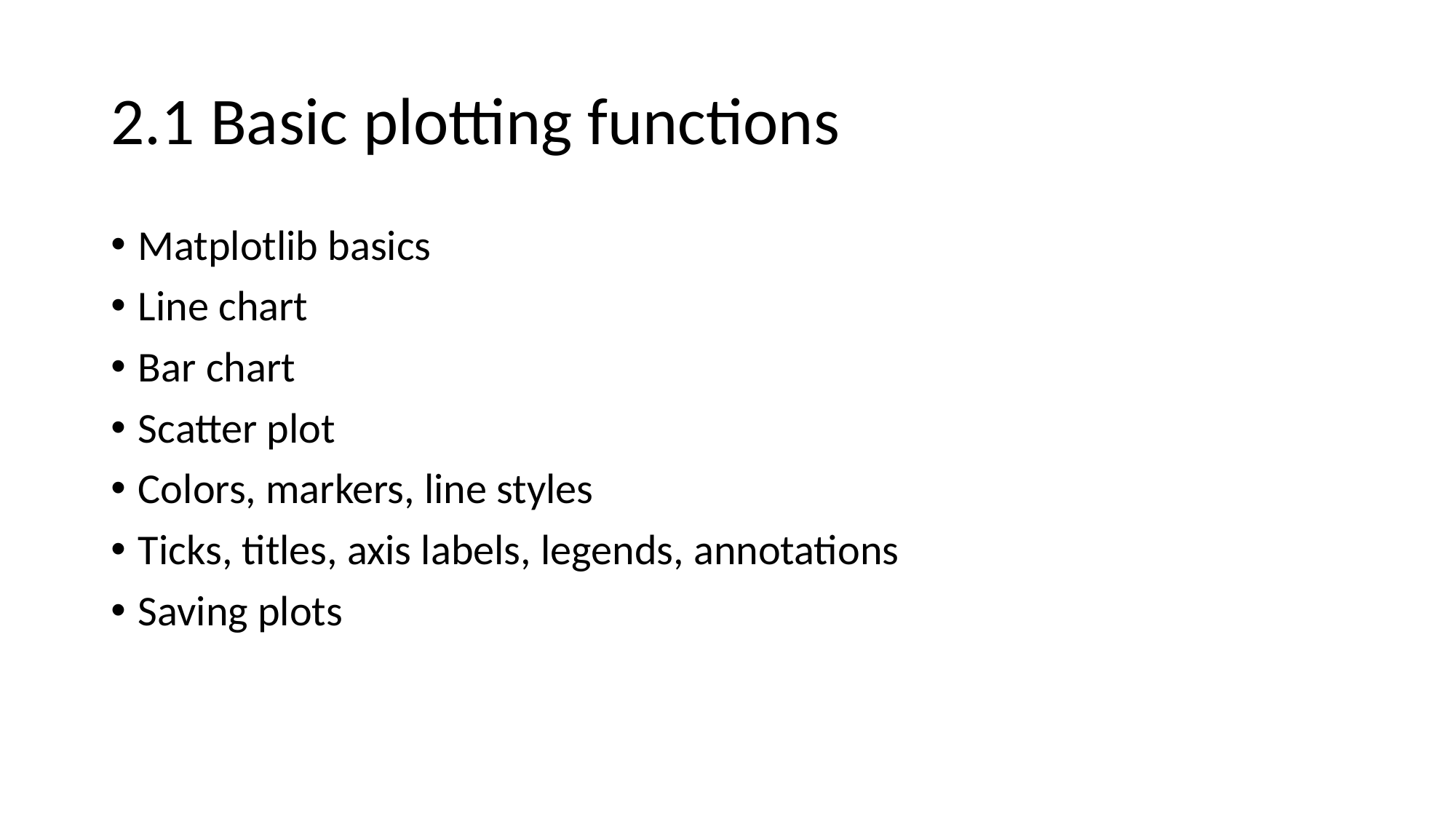

# 2.1 Basic plotting functions
Matplotlib basics
Line chart
Bar chart
Scatter plot
Colors, markers, line styles
Ticks, titles, axis labels, legends, annotations
Saving plots